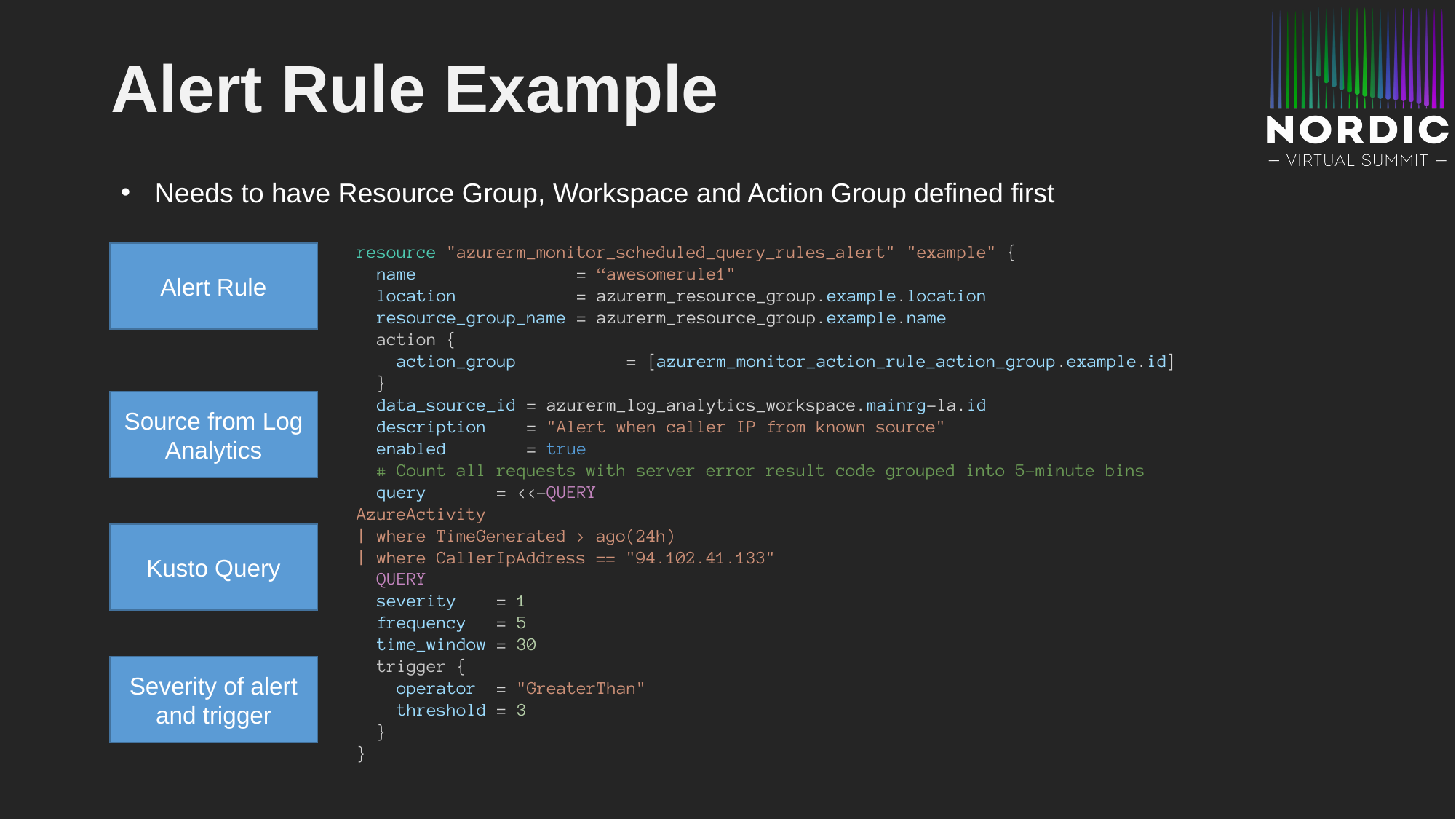

# Alert Rule Example

Needs to have Resource Group, Workspace and Action Group defined first
resource "azurerm_monitor_scheduled_query_rules_alert" "example" {
  name                = “awesomerule1"
  location            = azurerm_resource_group.example.location
  resource_group_name = azurerm_resource_group.example.name
  action {
    action_group           = [azurerm_monitor_action_rule_action_group.example.id]
  }
  data_source_id = azurerm_log_analytics_workspace.mainrg-la.id
  description    = "Alert when caller IP from known source"
  enabled        = true
  # Count all requests with server error result code grouped into 5-minute bins
  query       = <<-QUERY
AzureActivity
| where TimeGenerated > ago(24h)
| where CallerIpAddress == "94.102.41.133"
  QUERY
  severity    = 1
  frequency   = 5
  time_window = 30
  trigger {
    operator  = "GreaterThan"
    threshold = 3
  }
}
Alert Rule
Source from Log Analytics
Kusto Query
Severity of alert and trigger